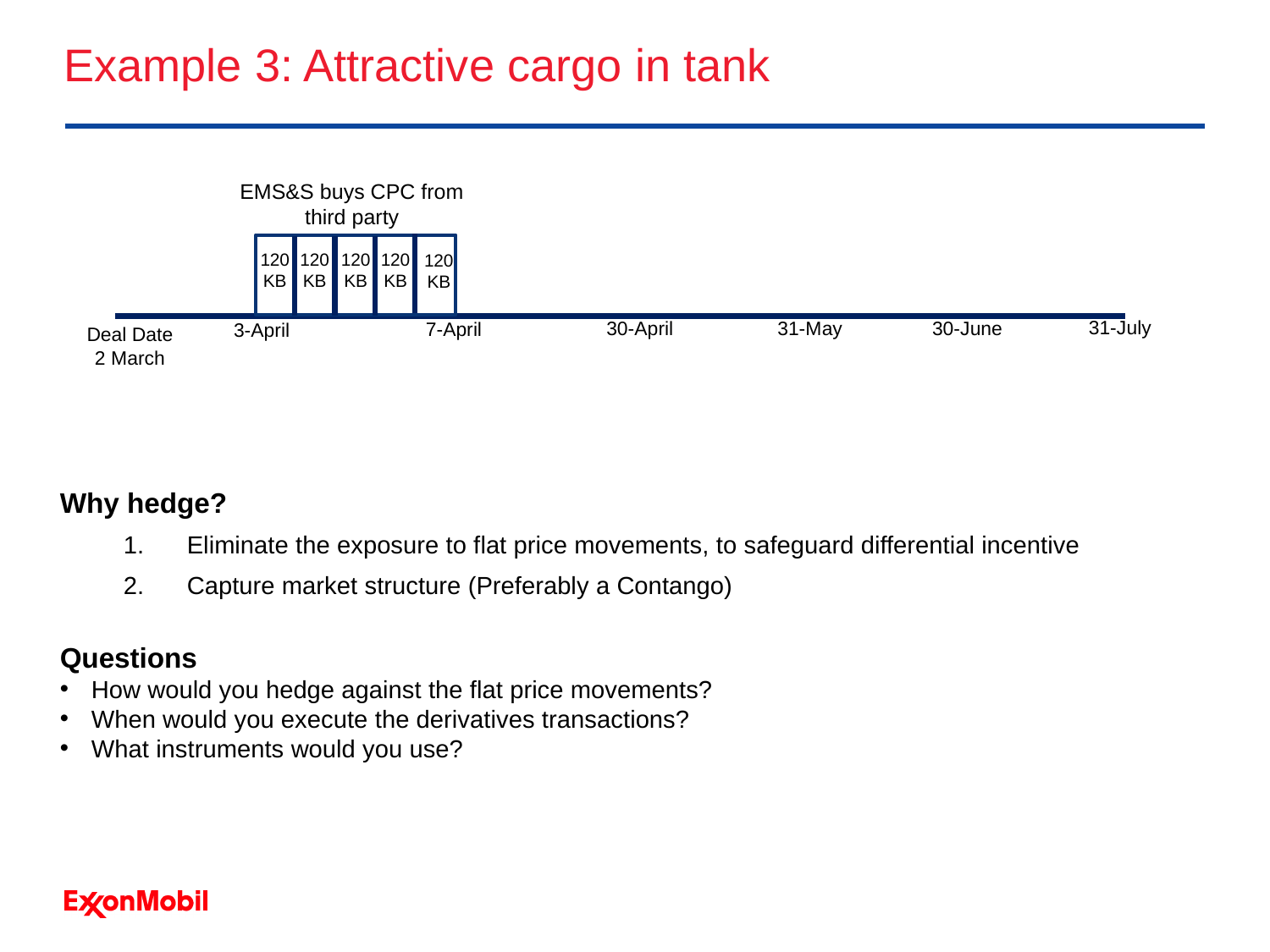

Example 3: Attractive cargo in tank
EMS&S buys CPC from third party

120
KB
120
KB
120
KB
120
KB
120
KB
31-July
30-June
30-April
31-May
7-April
3-April
Deal Date
2 March
Why hedge?
Eliminate the exposure to flat price movements, to safeguard differential incentive
Capture market structure (Preferably a Contango)

Questions
How would you hedge against the flat price movements?
When would you execute the derivatives transactions?
What instruments would you use?